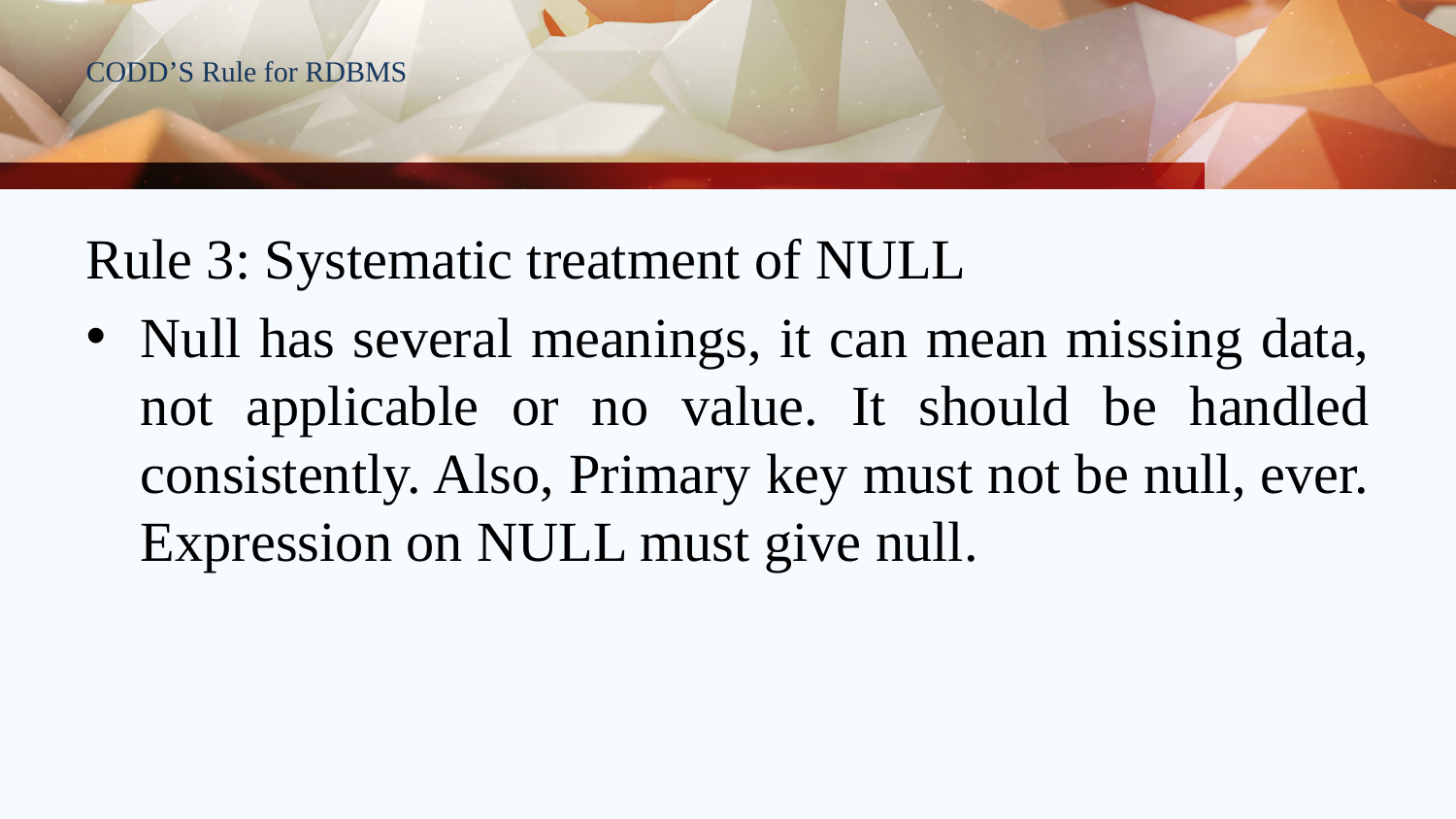

# CODD’S Rule for RDBMS
Rule 3: Systematic treatment of NULL
Null has several meanings, it can mean missing data, not applicable or no value. It should be handled consistently. Also, Primary key must not be null, ever. Expression on NULL must give null.